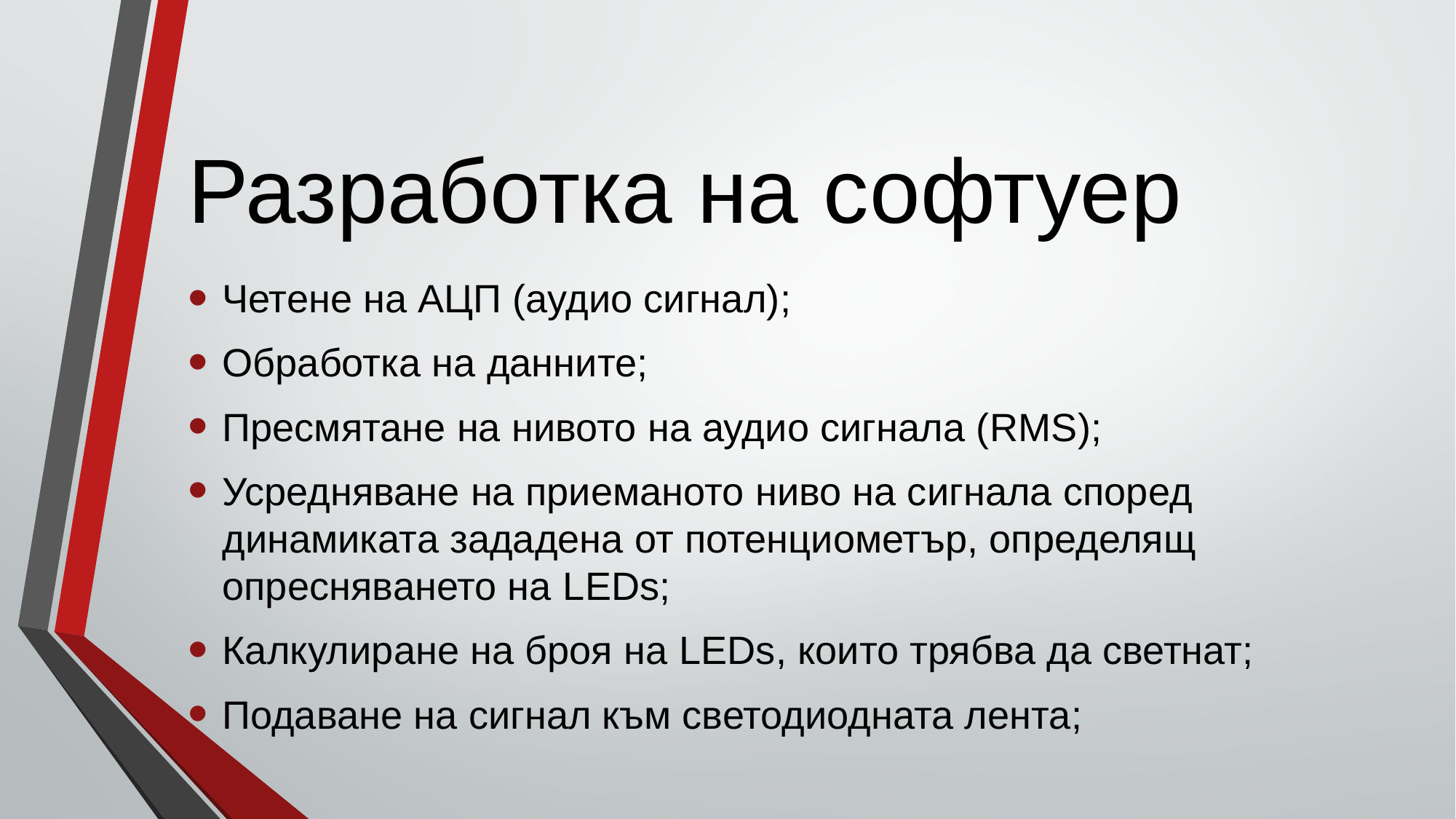

# Разработка на софтуер
Четене на АЦП (аудио сигнал);
Обработка на данните;
Пресмятане на нивото на аудио сигнала (RMS);
Усредняване на приеманото ниво на сигнала според динамиката зададена от потенциометър, определящ опресняването на LEDs;
Калкулиране на броя на LEDs, които трябва да светнат;
Подаване на сигнал към светодиодната лента;